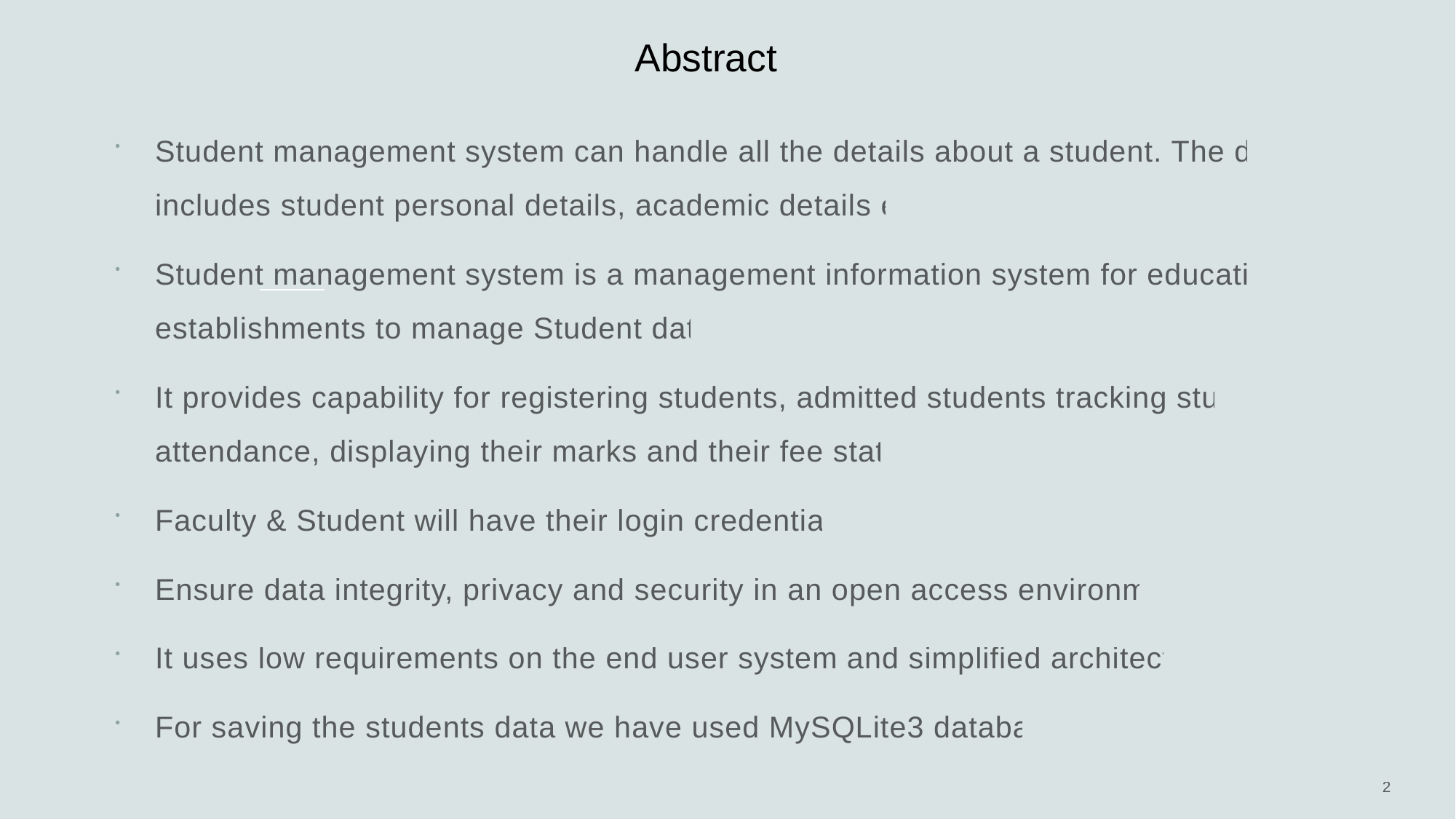

# Abstract
Student management system can handle all the details about a student. The detail includes student personal details, academic details etc.
Student management system is a management information system for educational establishments to manage Student data.
It provides capability for registering students, admitted students tracking student attendance, displaying their marks and their fee status.
Faculty & Student will have their login credentials .
Ensure data integrity, privacy and security in an open access environment.
It uses low requirements on the end user system and simplified architecture.
For saving the students data we have used MySQLite3 database.
2